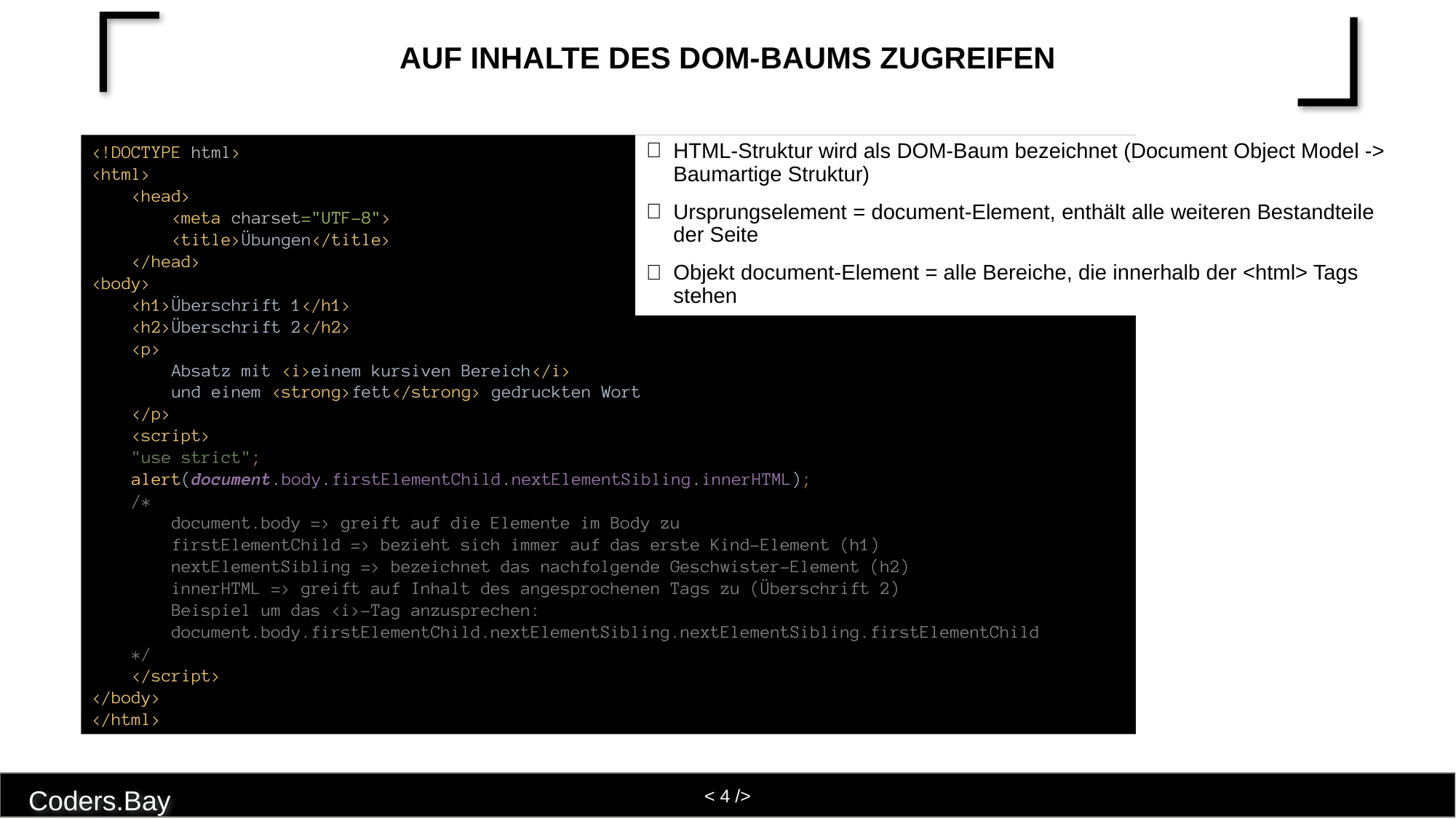

# Auf Inhalte des DOM-Baums zugreifen
<!DOCTYPE html>
<html>
    <head>
        <meta charset="UTF-8">
        <title>Übungen</title>
    </head>
<body>
    <h1>Überschrift 1</h1>
    <h2>Überschrift 2</h2>
    <p>
        Absatz mit <i>einem kursiven Bereich</i>
        und einem <strong>fett</strong> gedruckten Wort
    </p>
    <script>
    "use strict";
    alert(document.body.firstElementChild.nextElementSibling.innerHTML);
    /*
        document.body => greift auf die Elemente im Body zu
        firstElementChild => bezieht sich immer auf das erste Kind-Element (h1)
        nextElementSibling => bezeichnet das nachfolgende Geschwister-Element (h2)
        innerHTML => greift auf Inhalt des angesprochenen Tags zu (Überschrift 2)
        Beispiel um das <i>-Tag anzusprechen:
        document.body.firstElementChild.nextElementSibling.nextElementSibling.firstElementChild
    */
    </script>
</body>
</html>
HTML-Struktur wird als DOM-Baum bezeichnet (Document Object Model -> Baumartige Struktur)
Ursprungselement = document-Element, enthält alle weiteren Bestandteile der Seite
Objekt document-Element = alle Bereiche, die innerhalb der <html> Tags stehen